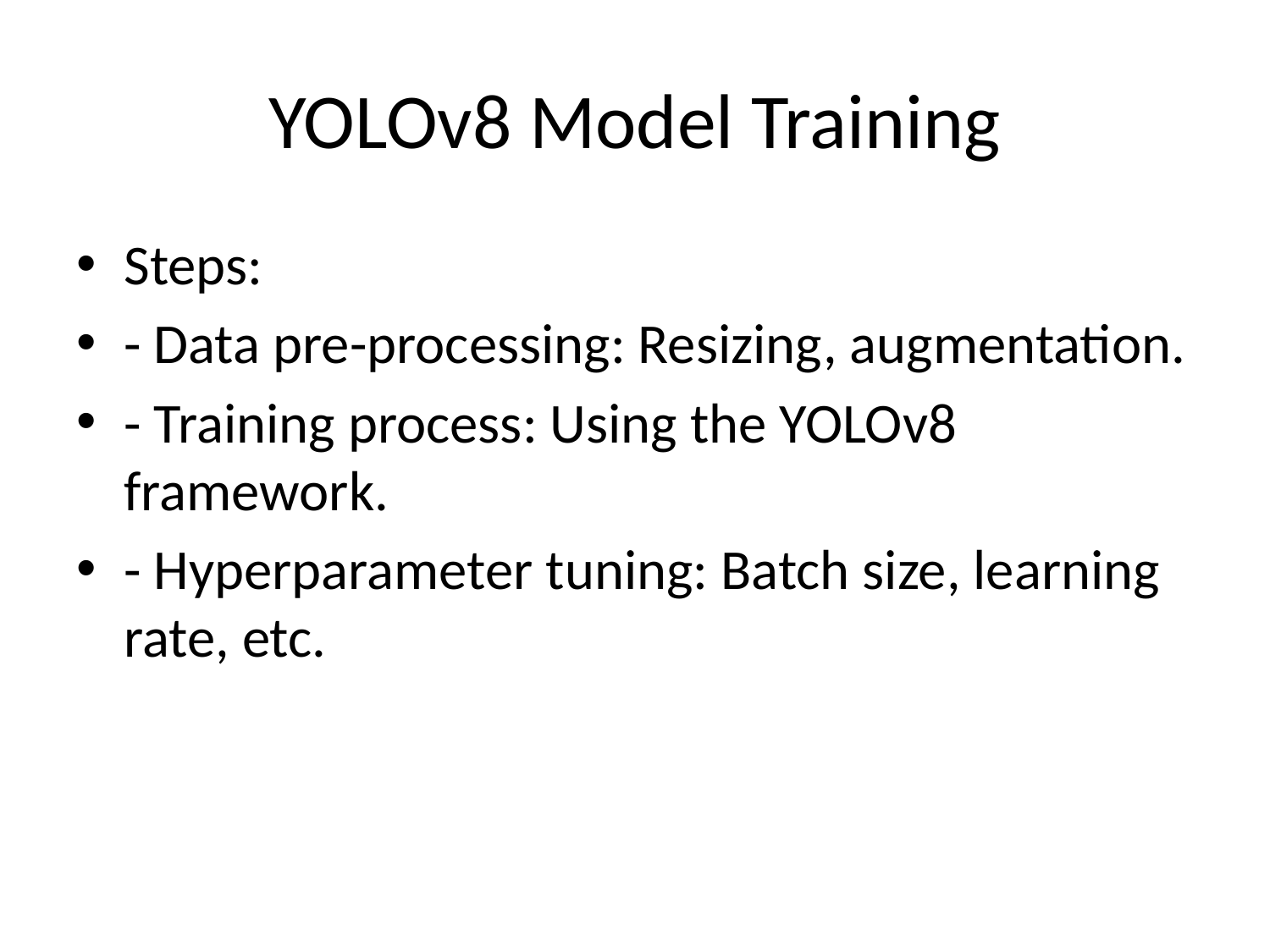

# YOLOv8 Model Training
Steps:
- Data pre-processing: Resizing, augmentation.
- Training process: Using the YOLOv8 framework.
- Hyperparameter tuning: Batch size, learning rate, etc.